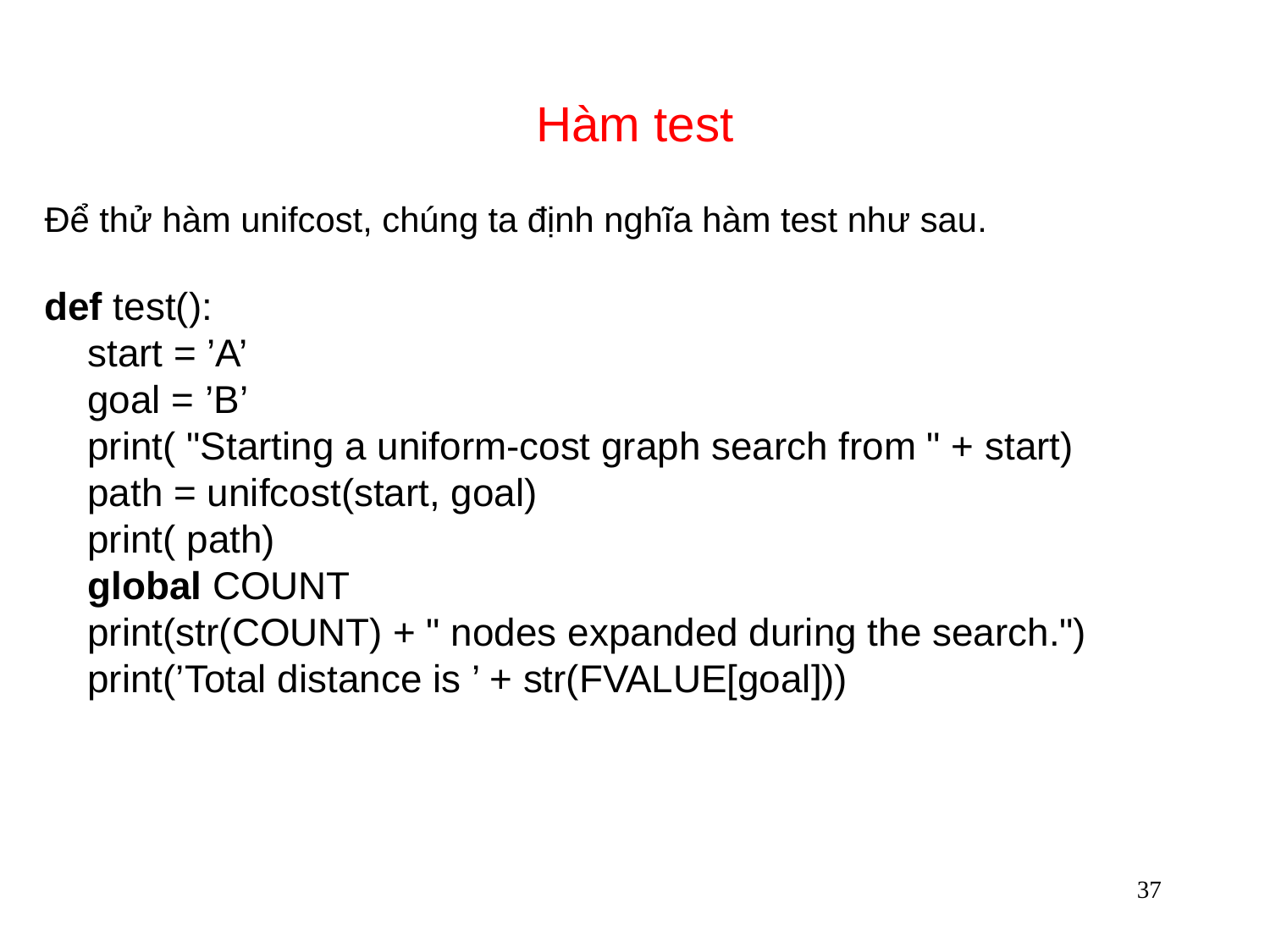

# Hàm test
Để thử hàm unifcost, chúng ta định nghĩa hàm test như sau.

def test():
    start = ’A’
    goal = ’B’
    print( "Starting a uniform-cost graph search from " + start)
    path = unifcost(start, goal)
    print( path)
    global COUNT
    print(str(COUNT) + " nodes expanded during the search.")
    print(’Total distance is ’ + str(FVALUE[goal]))

37